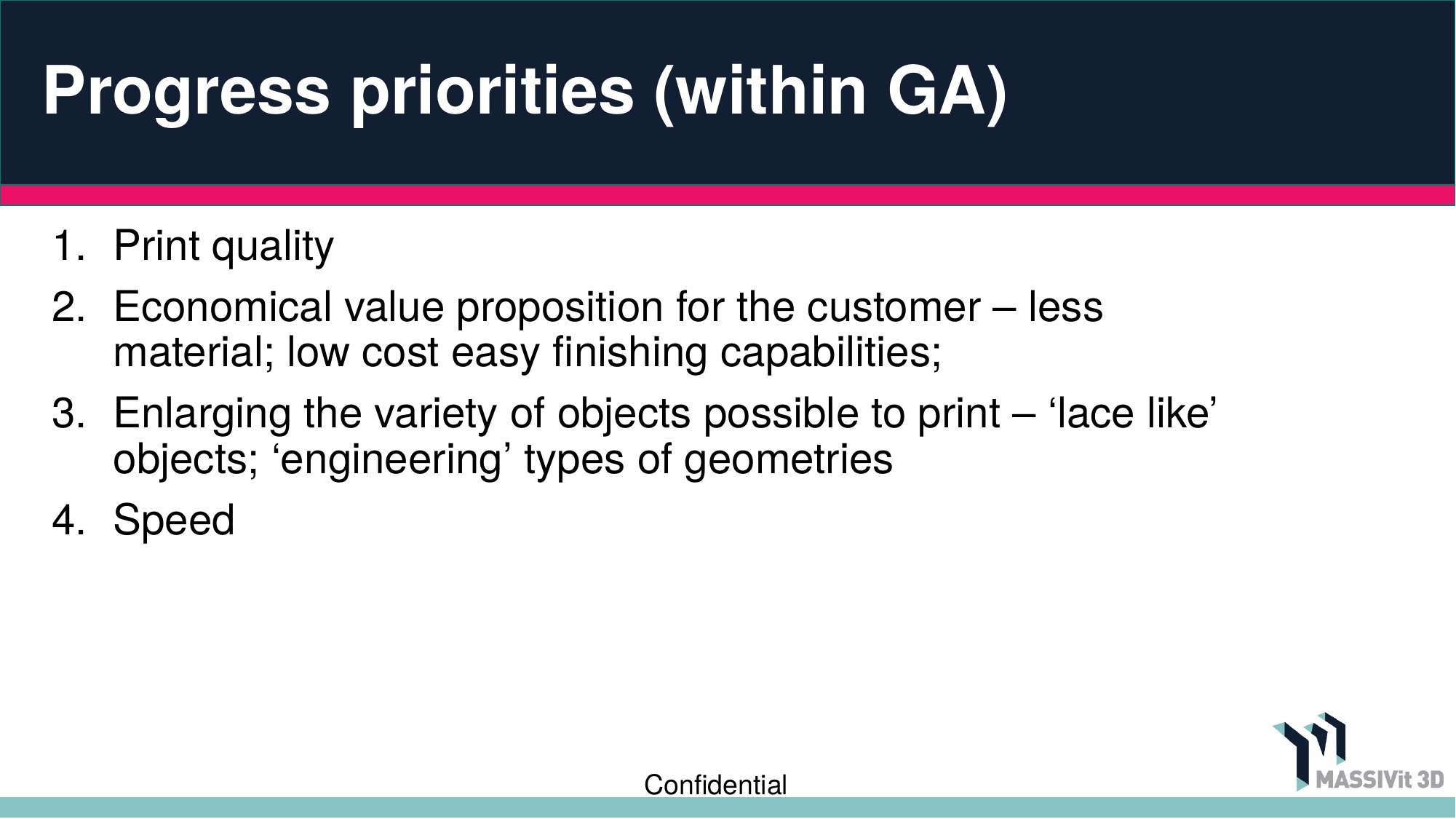

# Progress priorities (within GA)
Print quality
Economical value proposition for the customer – less material; low cost easy finishing capabilities;
Enlarging the variety of objects possible to print – ‘lace like’ objects; ‘engineering’ types of geometries
Speed

Confidential